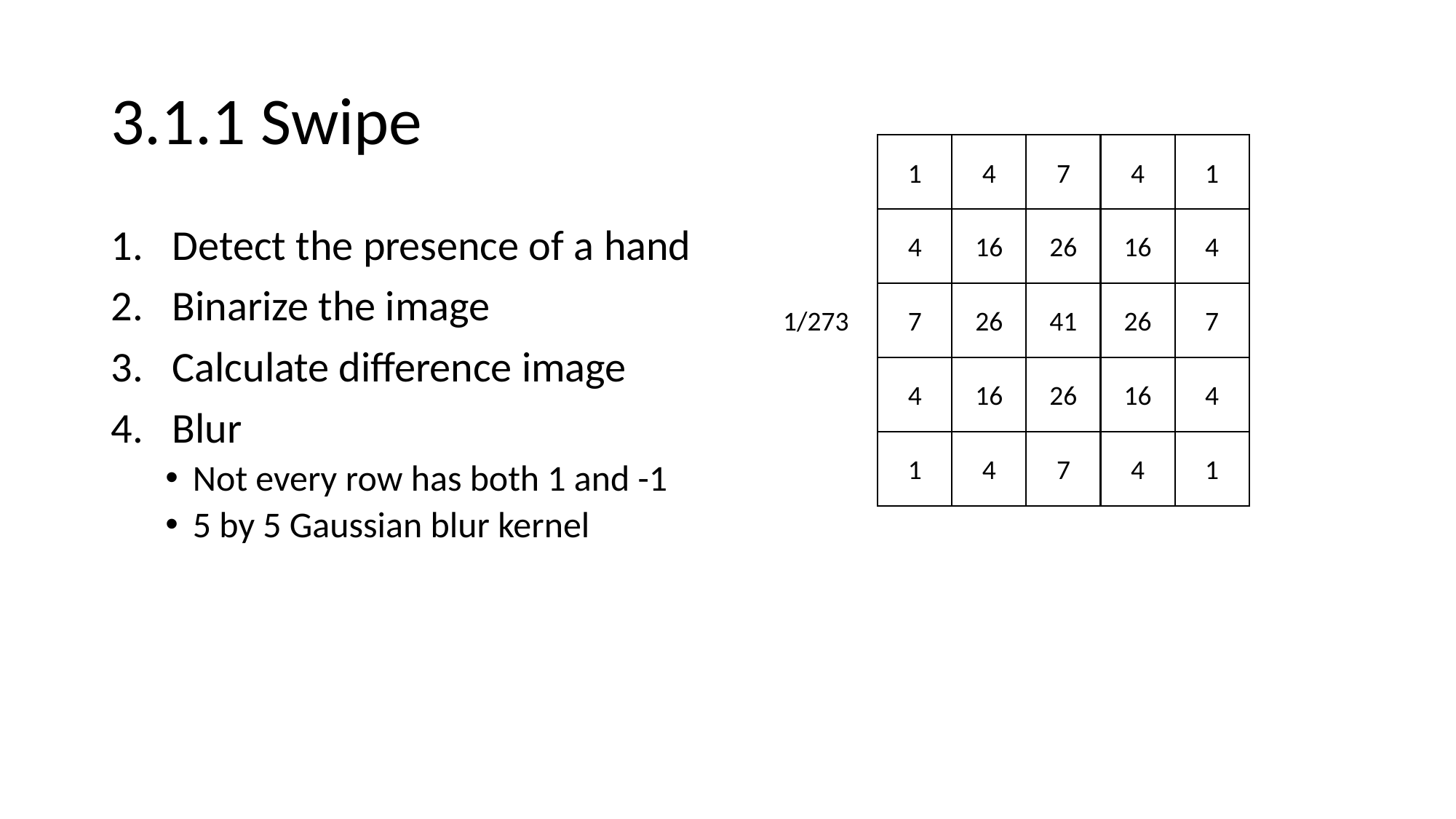

# 3.1.1 Swipe
1
4
7
4
1
4
16
26
16
4
Detect the presence of a hand
Binarize the image
Calculate difference image
Blur
Not every row has both 1 and -1
5 by 5 Gaussian blur kernel

7
26
41
26
7
1/273
4
16
26
16
4
1
4
7
4
1